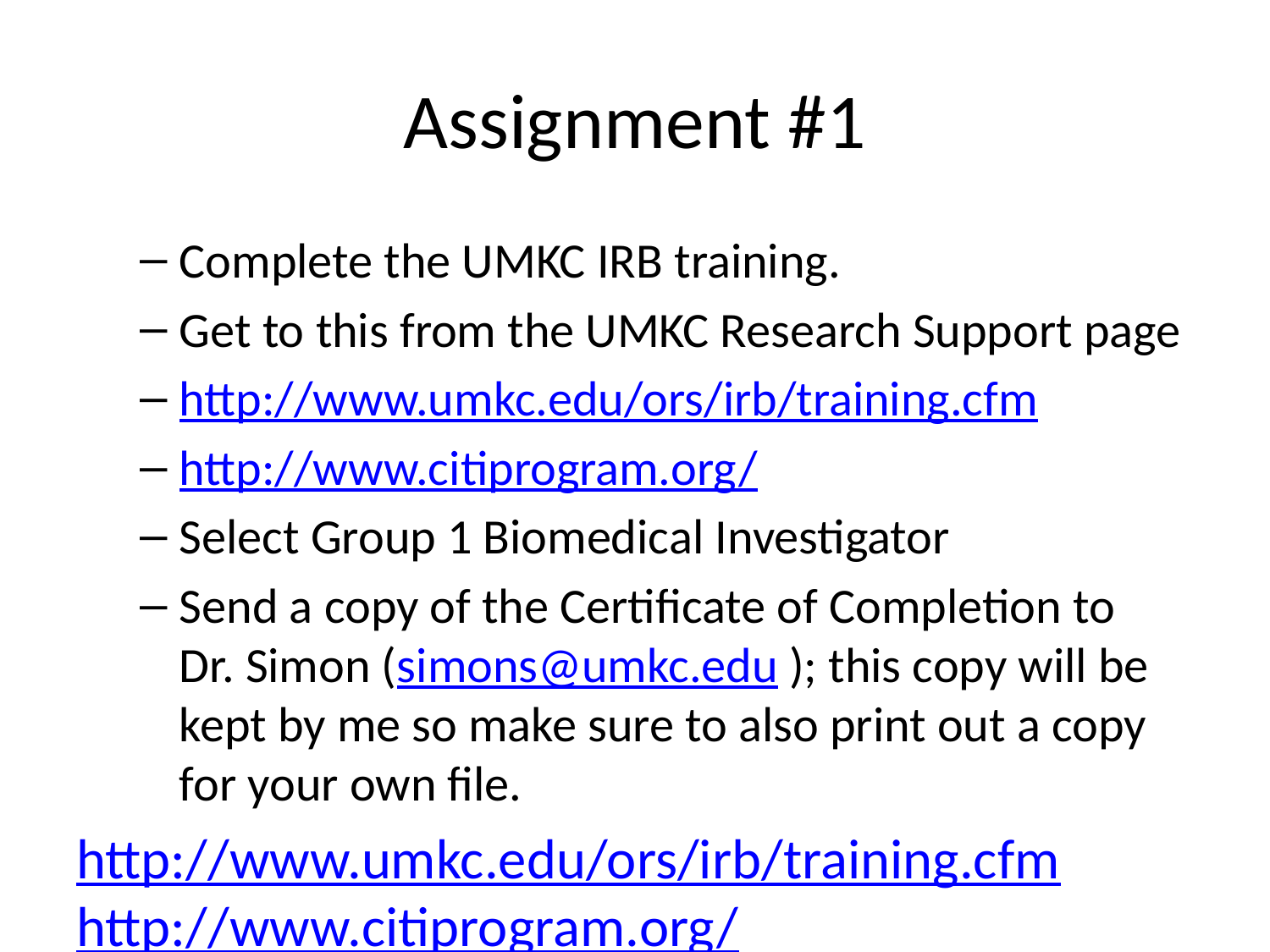

# Assignment #1
Complete the UMKC IRB training.
Get to this from the UMKC Research Support page
http://www.umkc.edu/ors/irb/training.cfm
http://www.citiprogram.org/
Select Group 1 Biomedical Investigator
Send a copy of the Certificate of Completion to Dr. Simon (simons@umkc.edu ); this copy will be kept by me so make sure to also print out a copy for your own file.
http://www.umkc.edu/ors/irb/training.cfm http://www.citiprogram.org/ gerkovichm@umkc.edu